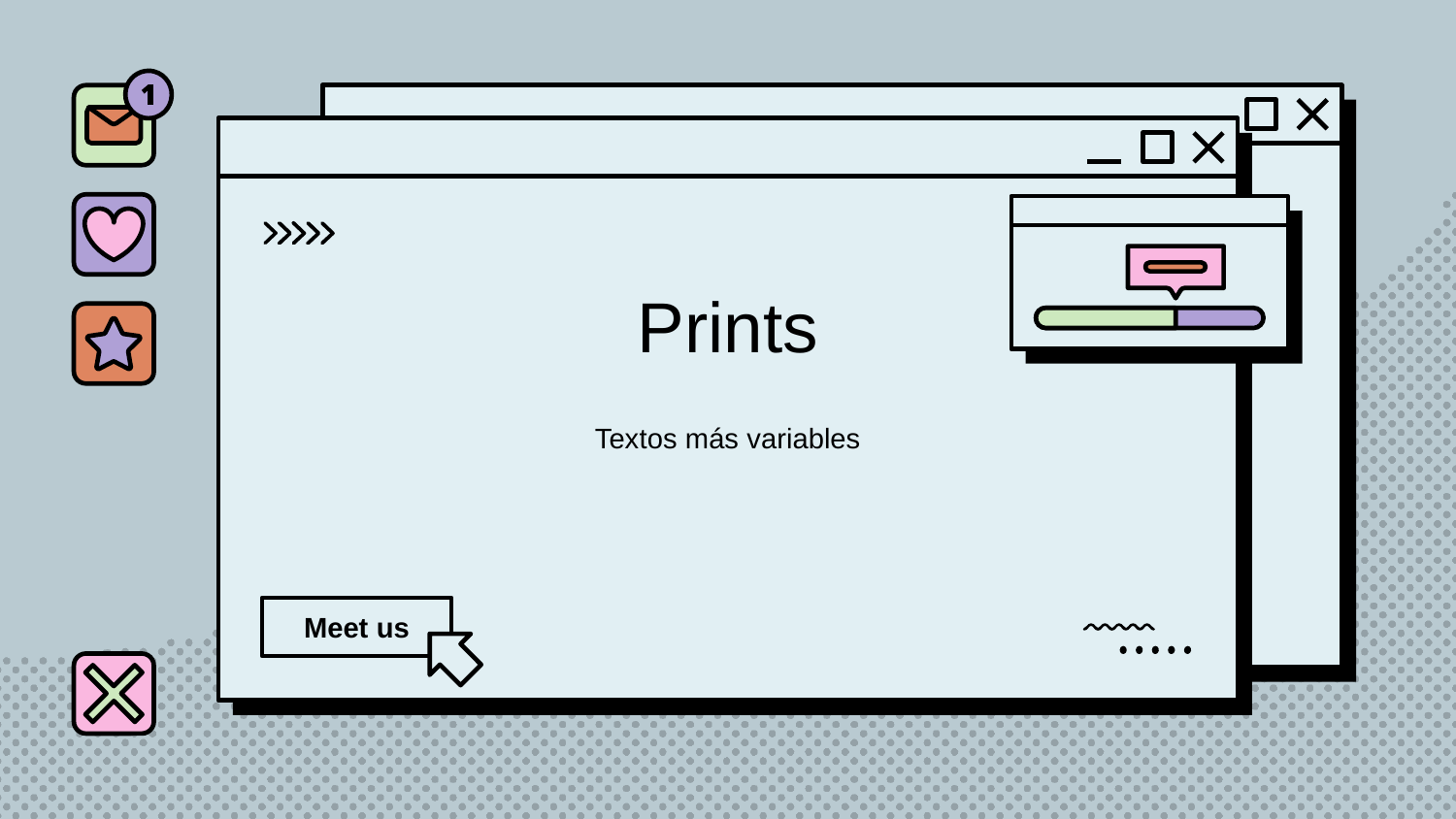

# Prints

Textos más variables
Meet us